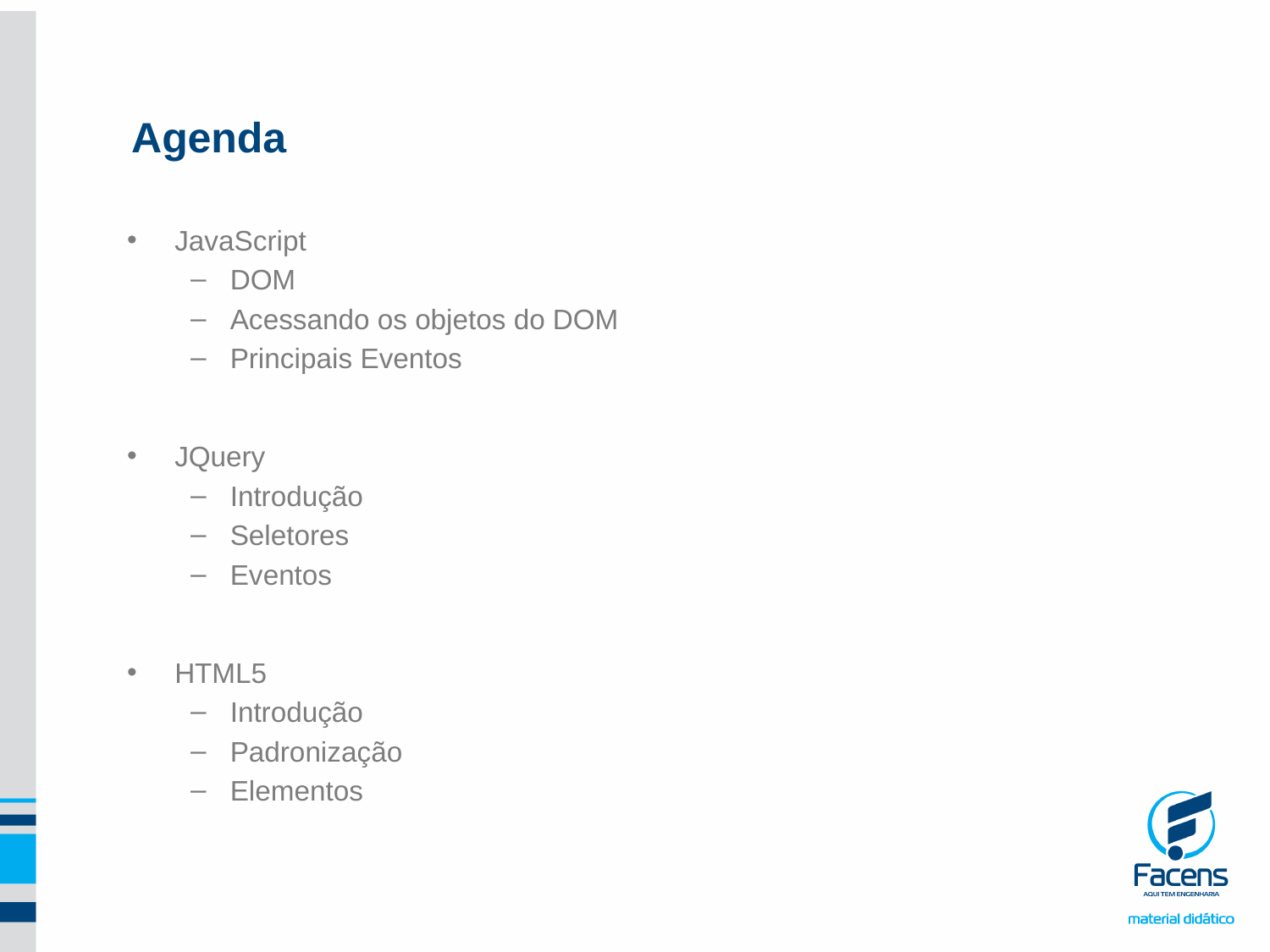

Agenda

JavaScript
DOM
Acessando os objetos do DOM
Principais Eventos

JQuery
Introdução
Seletores
Eventos

HTML5
Introdução
Padronização
Elementos